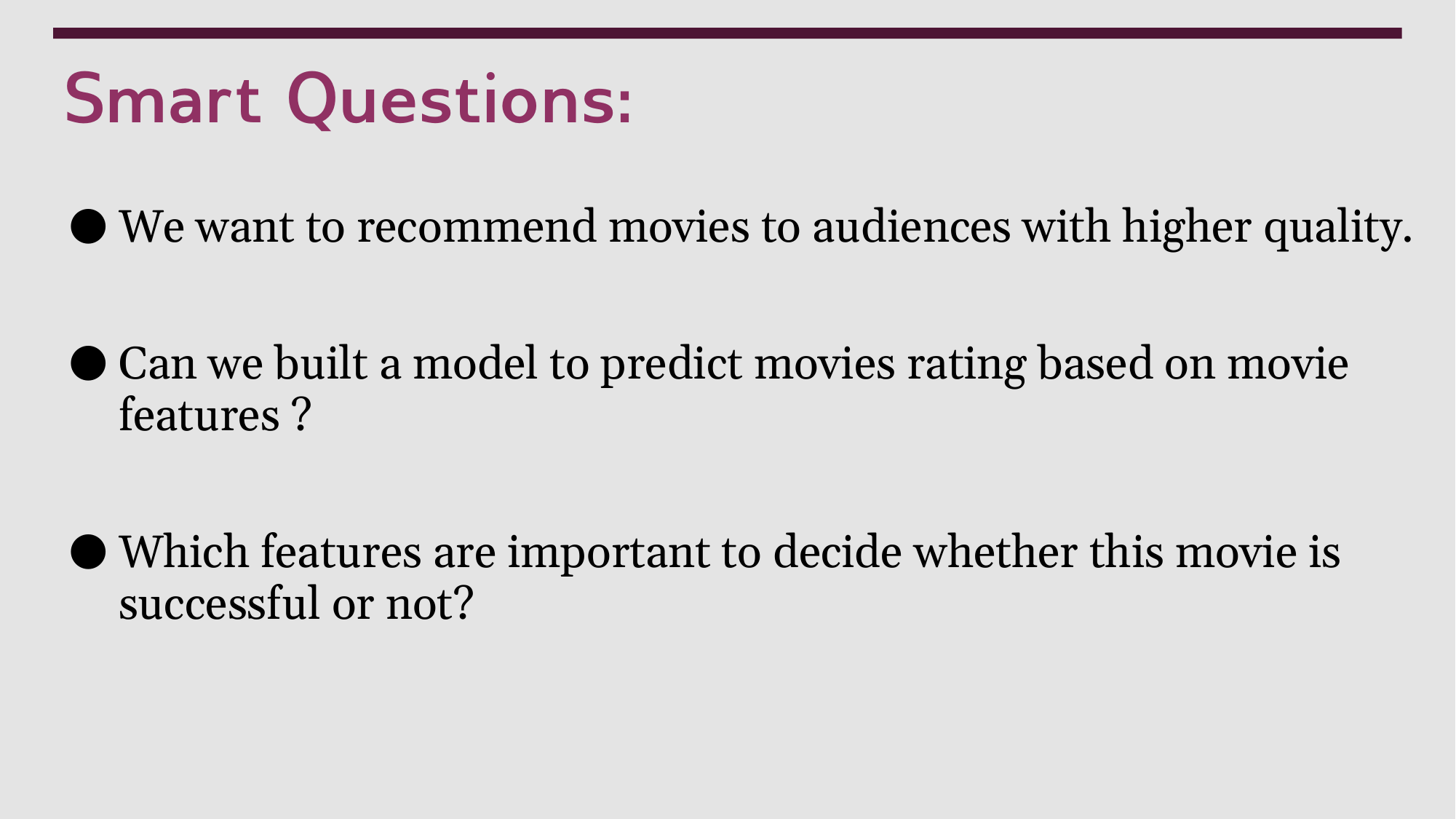

# Smart Questions:
We want to recommend movies to audiences with higher quality.

Can we built a model to predict movies rating based on movie features ?

Which features are important to decide whether this movie is successful or not?